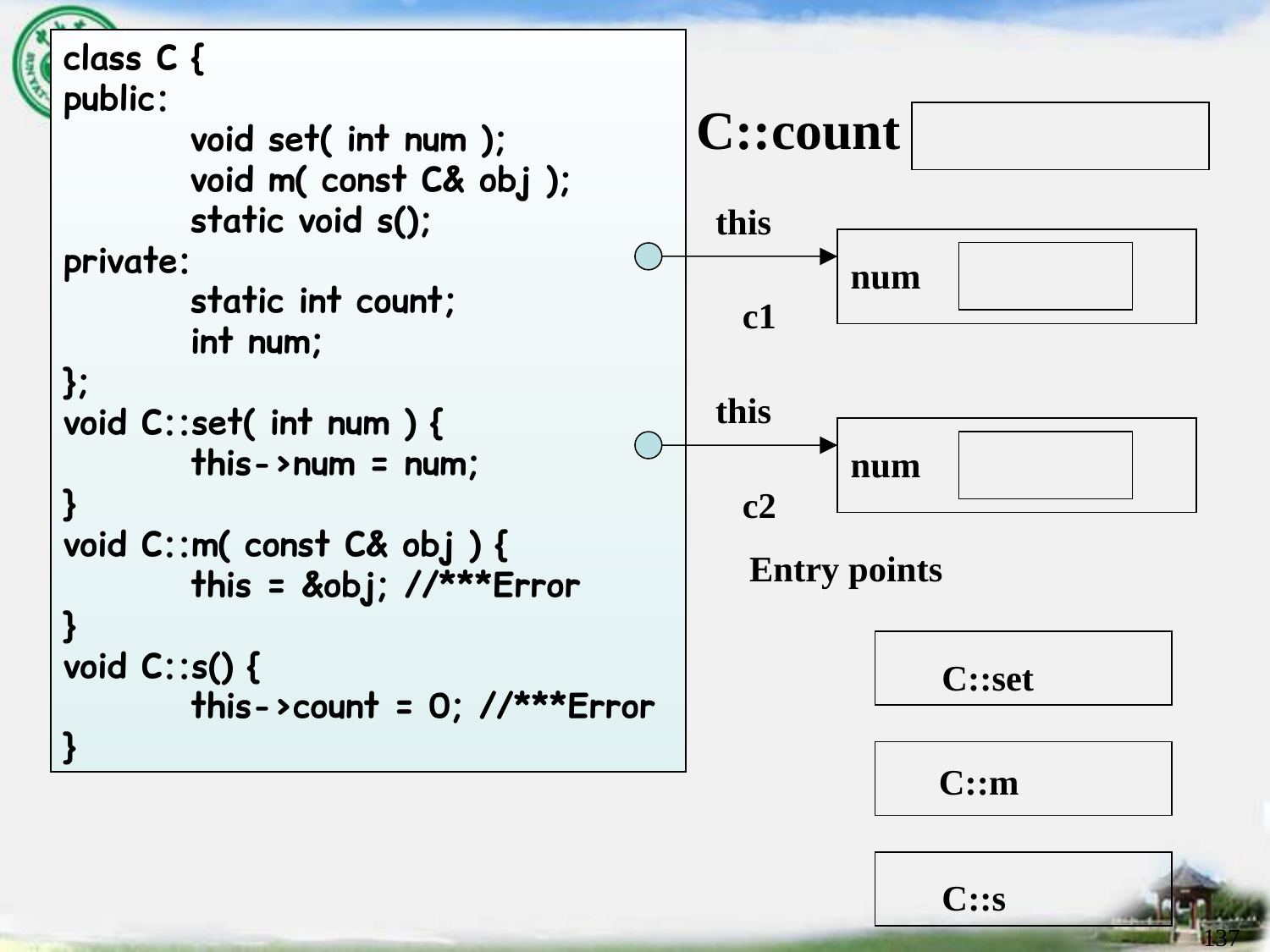

class C {
public:
	void set( int num );
	void m( const C& obj );
	static void s();
private:
	static int count;
	int num;
};
void C::set( int num ) {
	this->num = num;
}
void C::m( const C& obj ) {
	this = &obj; //***Error
}
void C::s() {
	this->count = 0; //***Error
}
C::count

this

num

c1
this

num

c2
Entry points

C::set

C::m

C::s
137